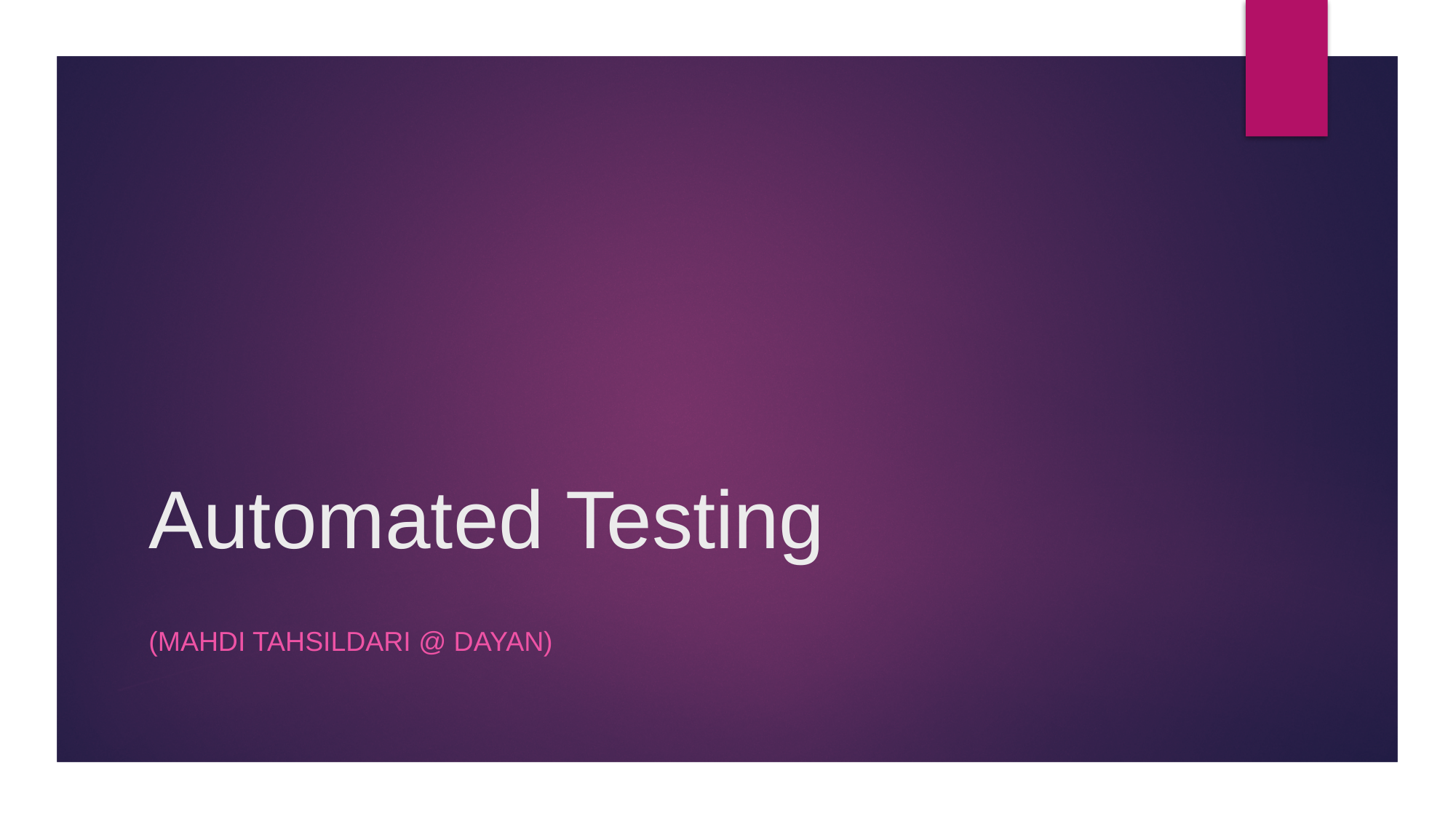

# Automated Testing

(Mahdi Tahsildari @ Dayan)